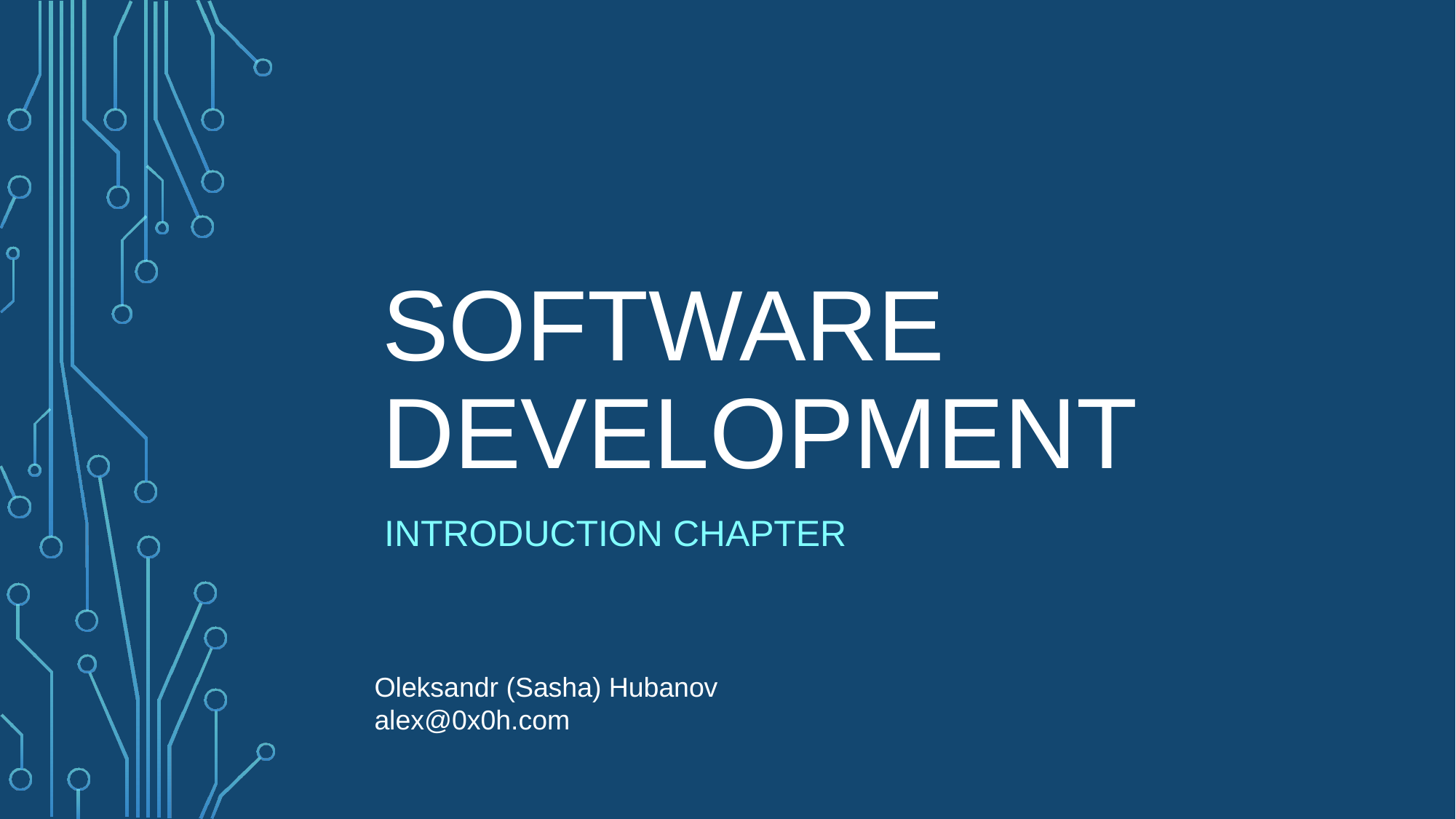

# Software development
Introduction chapter

Oleksandr (Sasha) Hubanov
alex@0x0h.com